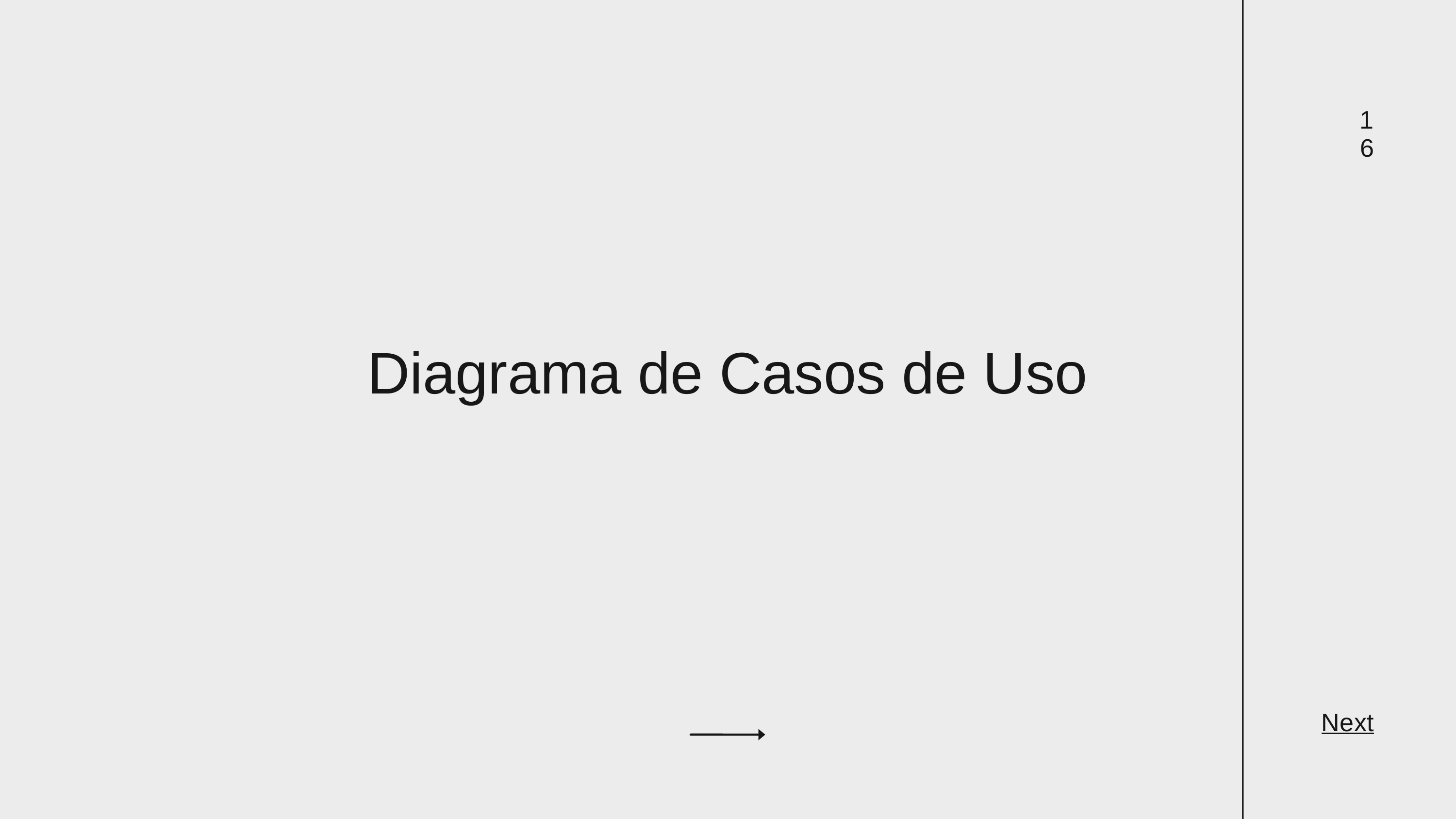

16
Diagrama de Casos de Uso
Next